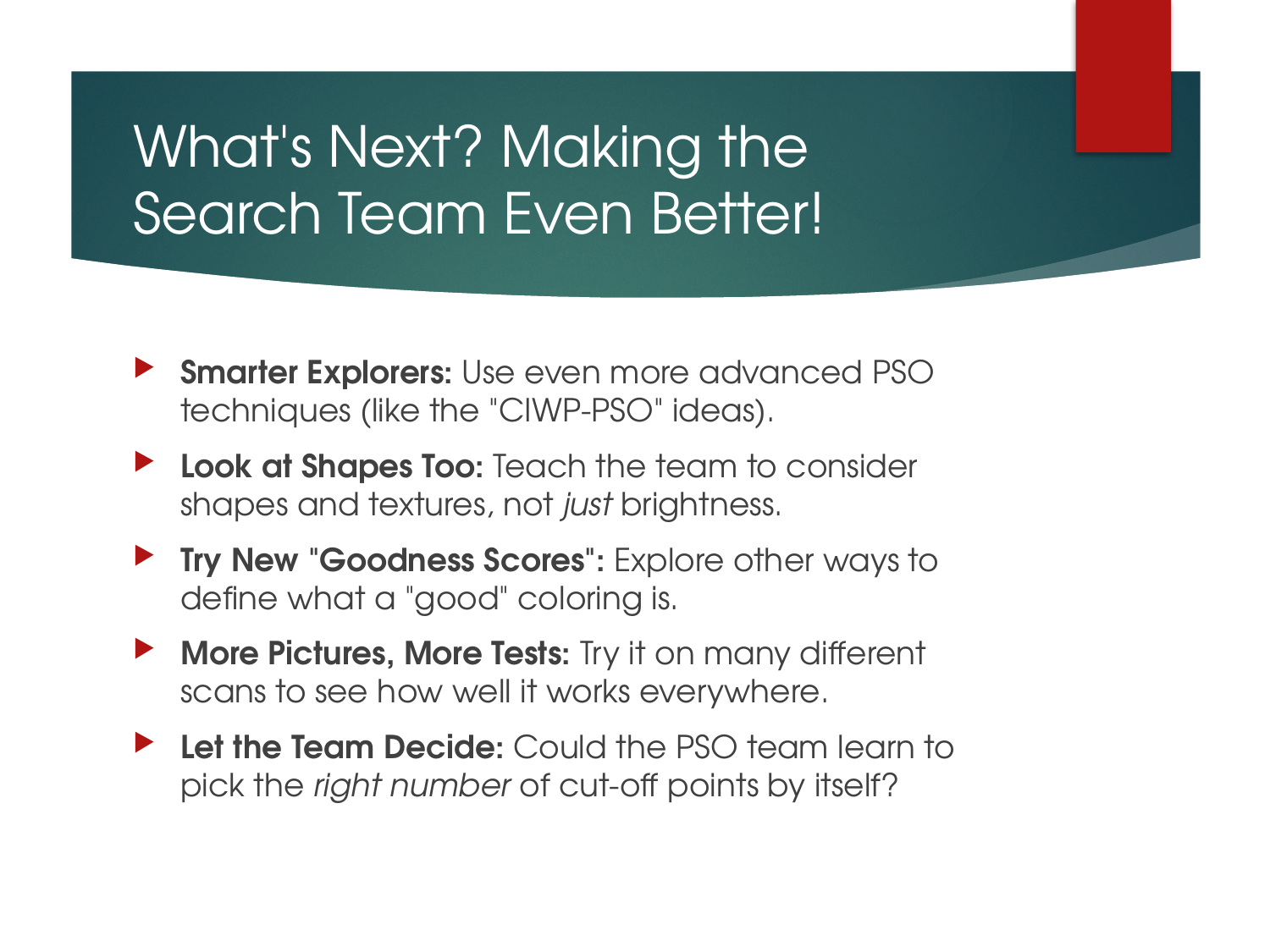

# What's Next? Making the Search Team Even Better!
Smarter Explorers: Use even more advanced PSO techniques (like the "CIWP-PSO" ideas).
Look at Shapes Too: Teach the team to consider shapes and textures, not just brightness.
Try New "Goodness Scores": Explore other ways to define what a "good" coloring is.
More Pictures, More Tests: Try it on many different scans to see how well it works everywhere.
Let the Team Decide: Could the PSO team learn to pick the right number of cut-off points by itself?